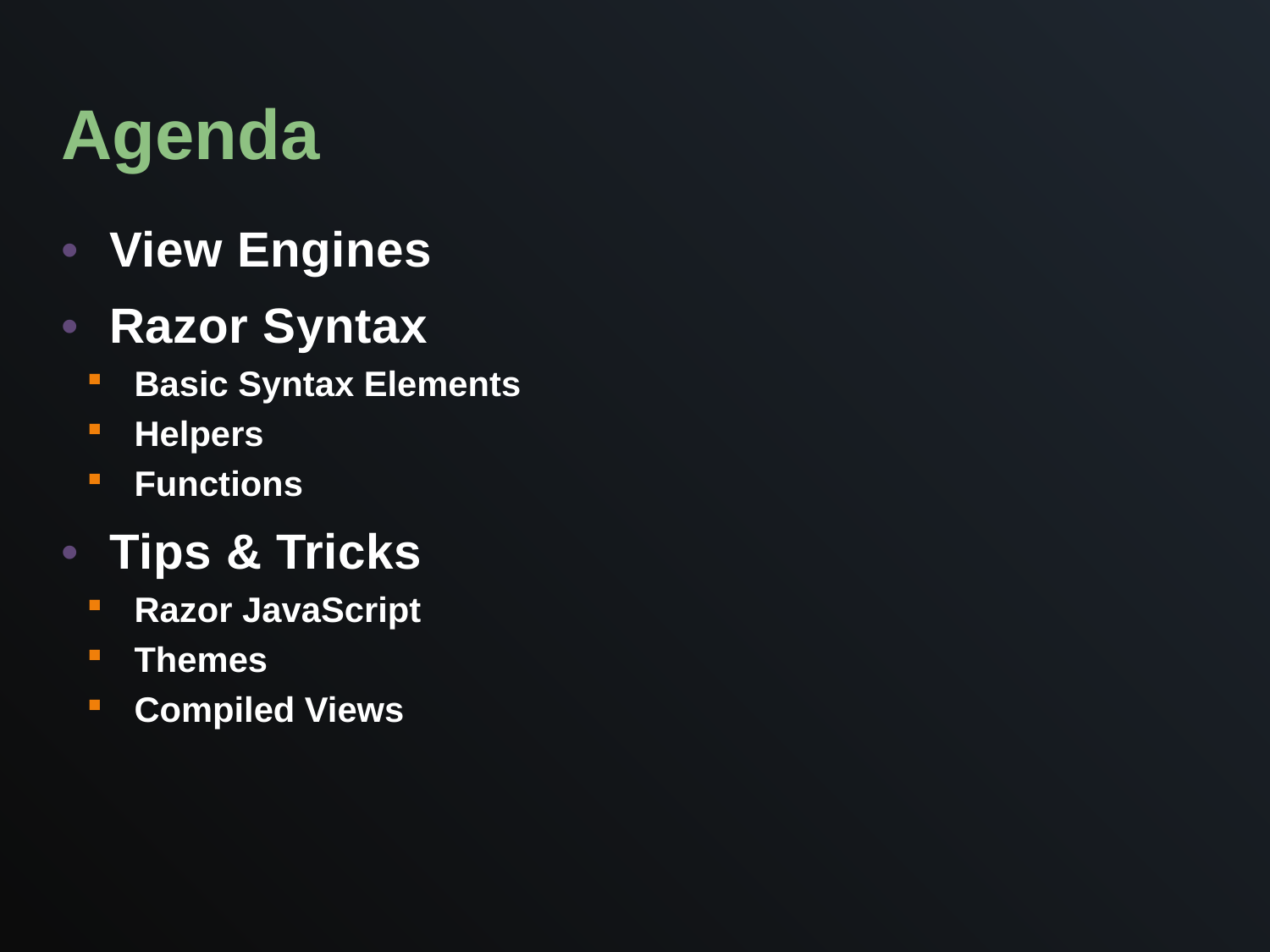

# Agenda
View Engines
Razor Syntax
Basic Syntax Elements
Helpers
Functions
Tips & Tricks
Razor JavaScript
Themes
Compiled Views